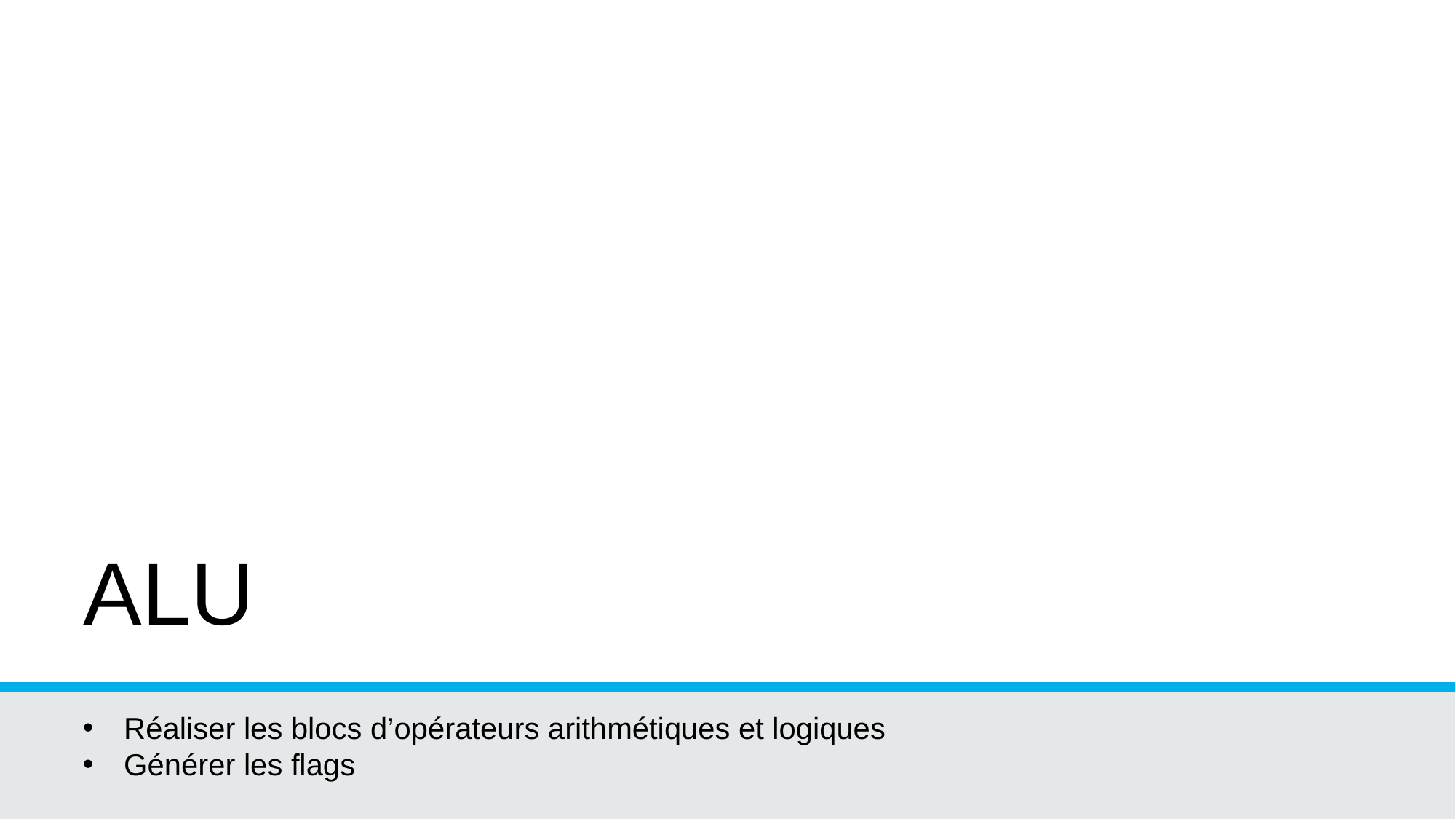

# ALU
Réaliser les blocs d’opérateurs arithmétiques et logiques
Générer les flags